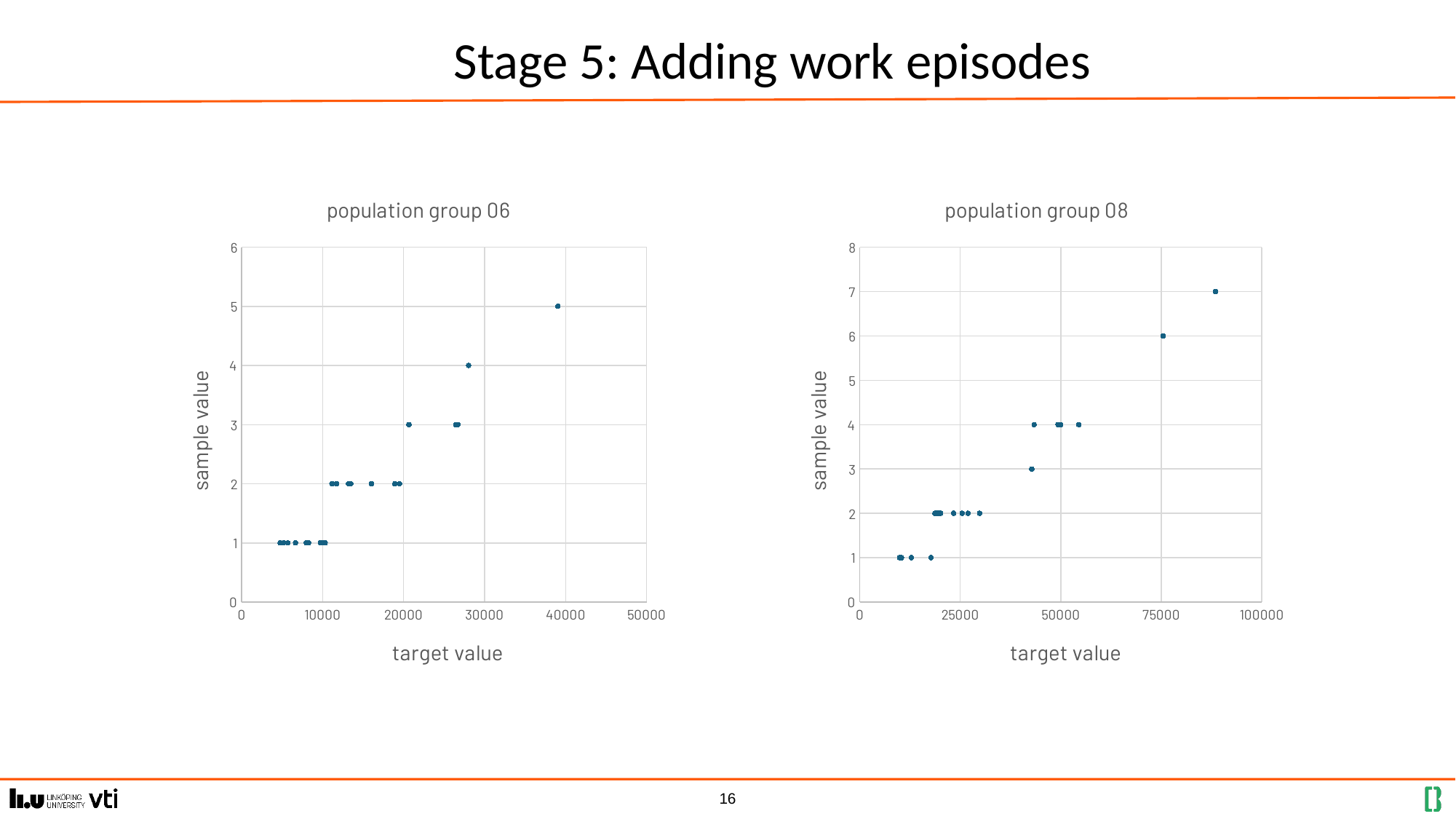

# Stage 5: Adding work episodes

### Chart: population group 06

| Category |  |
|---|---|

### Chart: population group 08

| Category |  |
|---|---|